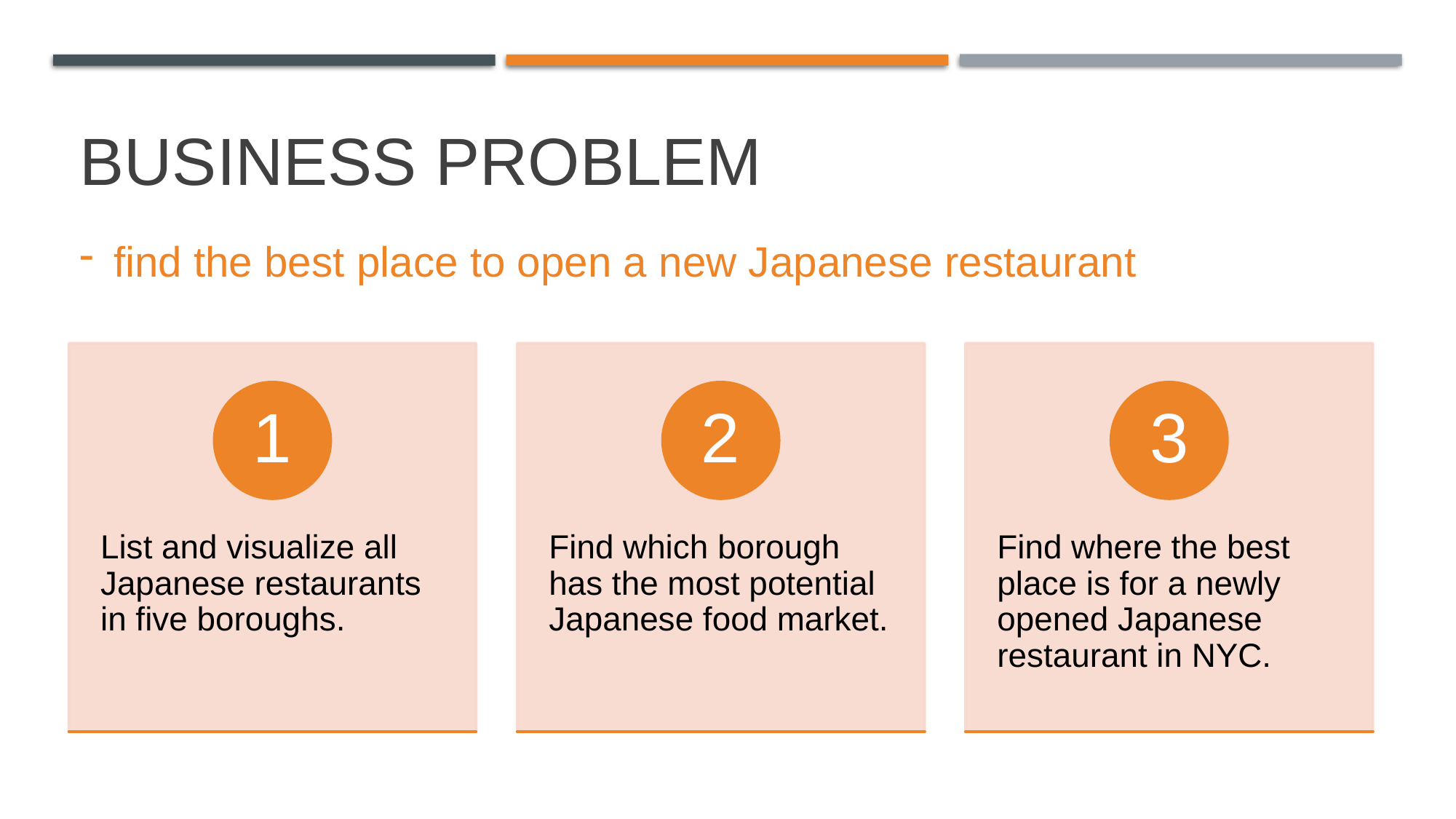

# Business problem
find the best place to open a new Japanese restaurant

List and visualize all Japanese restaurants in five boroughs.
1
Find which borough has the most potential Japanese food market.
2
Find where the best place is for a newly opened Japanese restaurant in NYC.
3